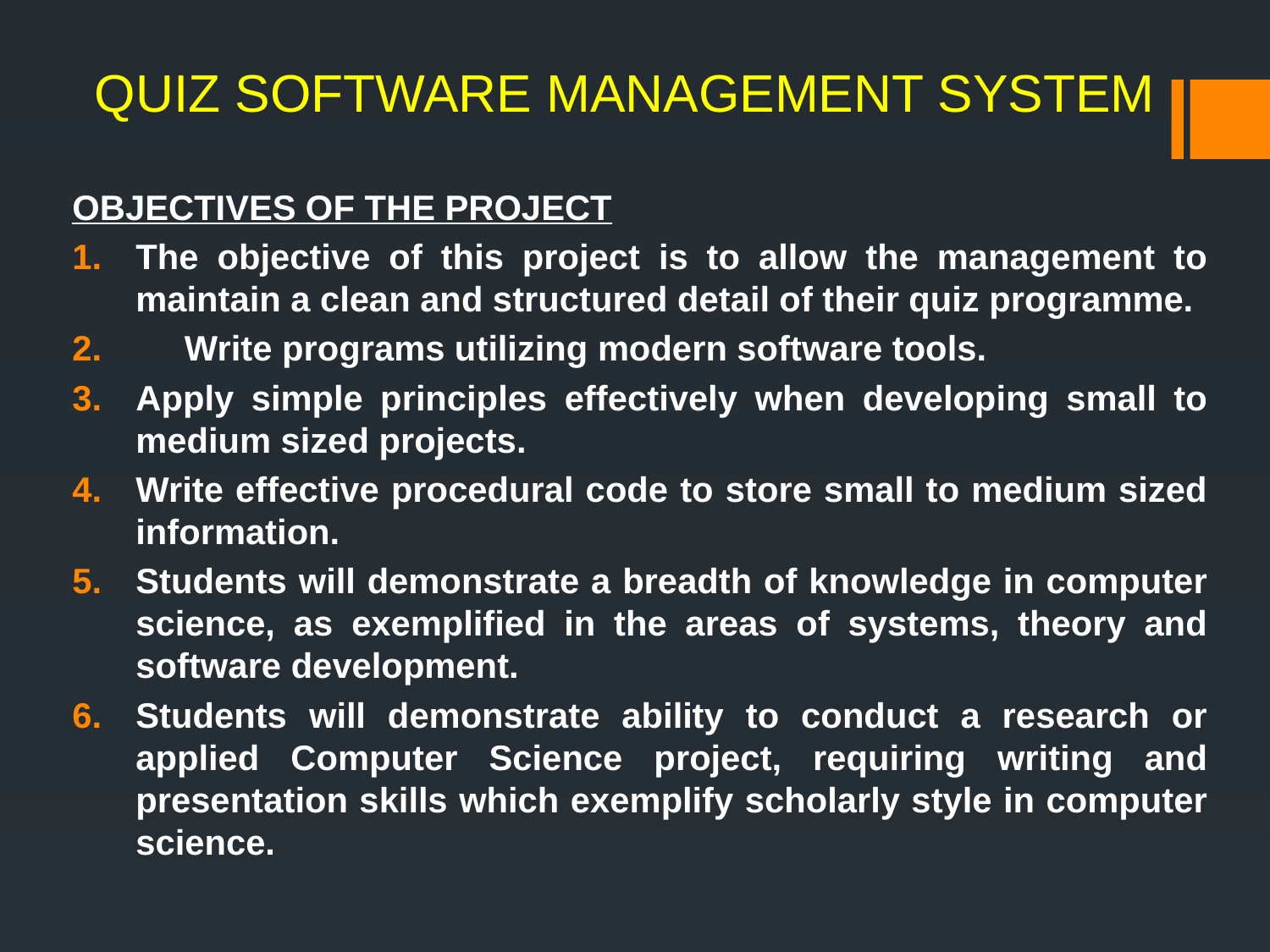

# QUIZ SOFTWARE MANAGEMENT SYSTEM
OBJECTIVES OF THE PROJECT
The objective of this project is to allow the management to maintain a clean and structured detail of their quiz programme.
     Write programs utilizing modern software tools.
Apply simple principles effectively when developing small to medium sized projects.
Write effective procedural code to store small to medium sized information.
Students will demonstrate a breadth of knowledge in computer science, as exemplified in the areas of systems, theory and software development.
Students will demonstrate ability to conduct a research or applied Computer Science project, requiring writing and presentation skills which exemplify scholarly style in computer science.